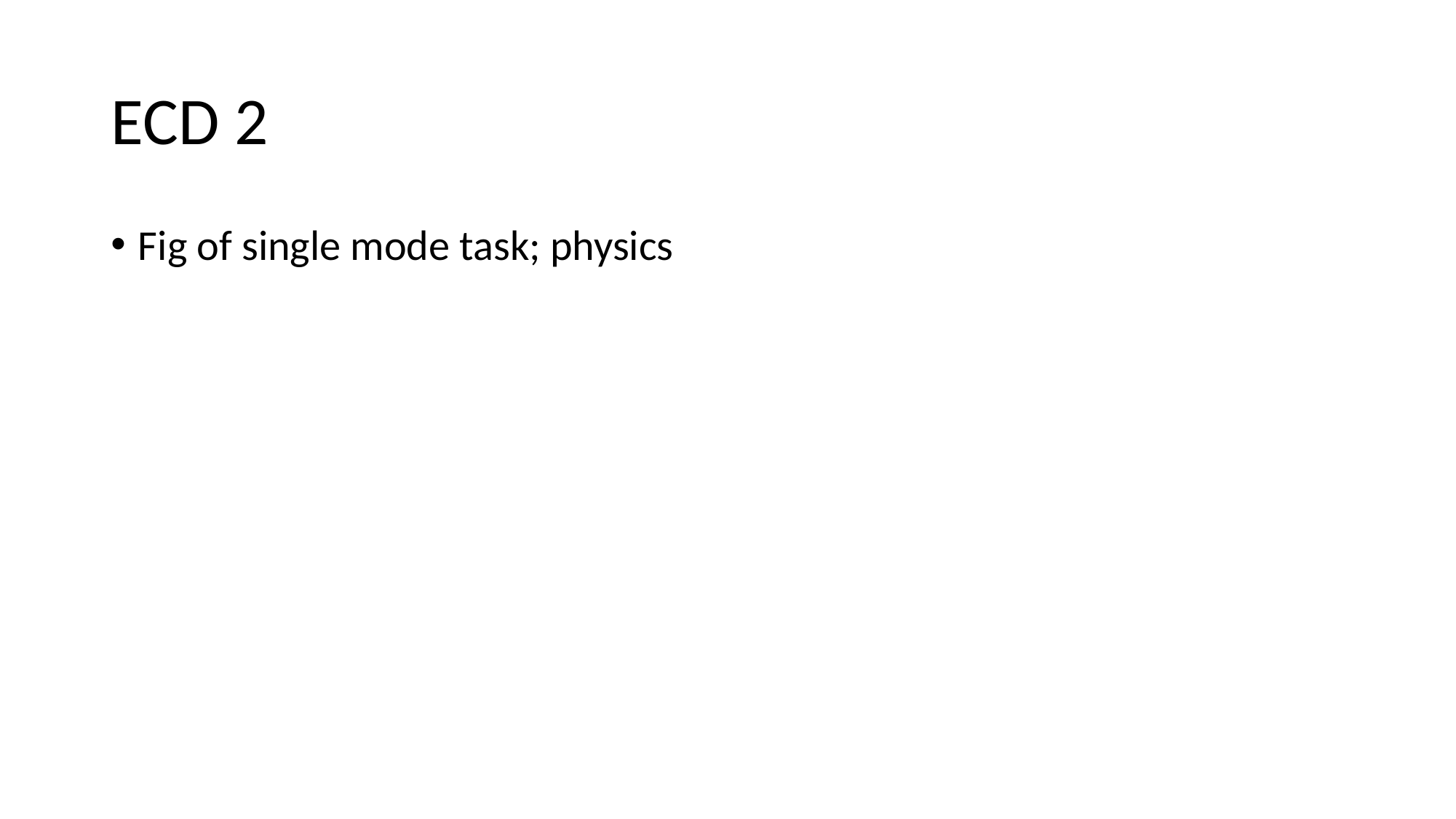

# ECD 2
Fig of single mode task; physics